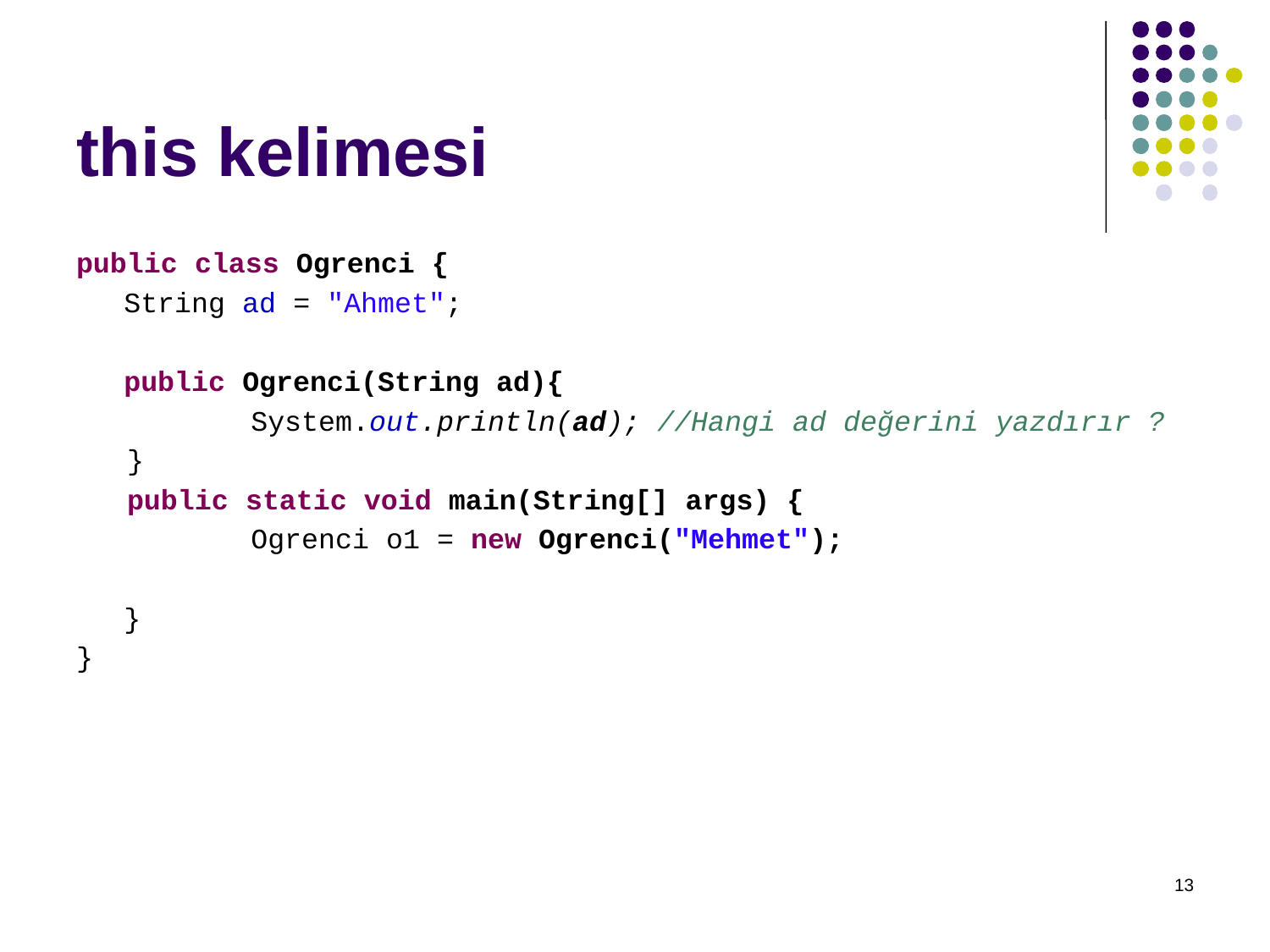

# this kelimesi
public class Ogrenci {
	String ad = "Ahmet";

	public Ogrenci(String ad){
    	System.out.println(ad); //Hangi ad değerini yazdırır ?
   }
   public static void main(String[] args) {
    	Ogrenci o1 = new Ogrenci("Mehmet");

	}
}

13